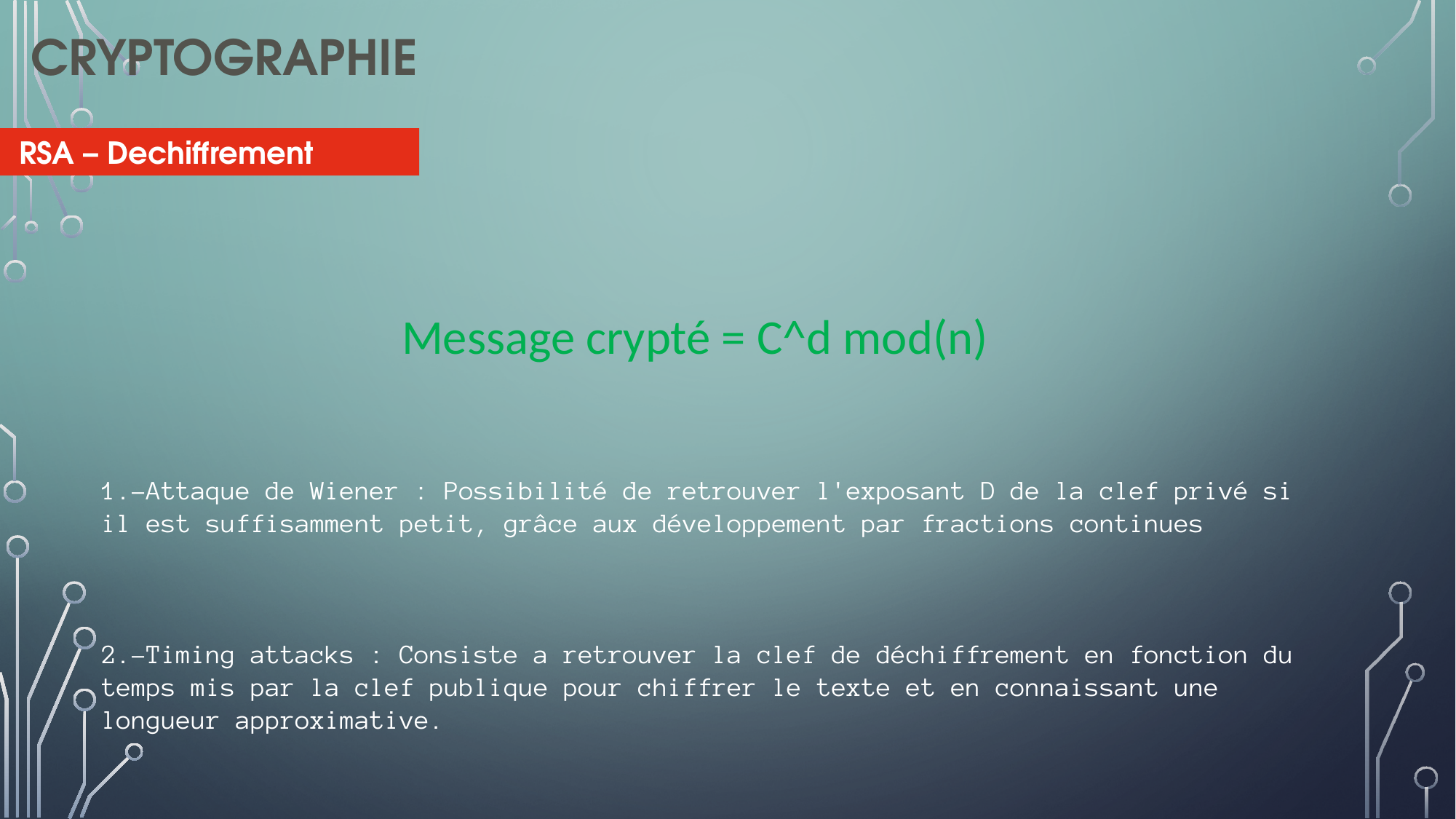

Cryptographie
 RSA – Dechiffrement
Message crypté = C^d mod(n)
-Attaque de Wiener : Possibilité de retrouver l'exposant D de la clef privé si il est suffisamment petit, grâce aux développement par fractions continues

-Timing attacks : Consiste a retrouver la clef de déchiffrement en fonction du temps mis par la clef publique pour chiffrer le texte et en connaissant une longueur approximative.